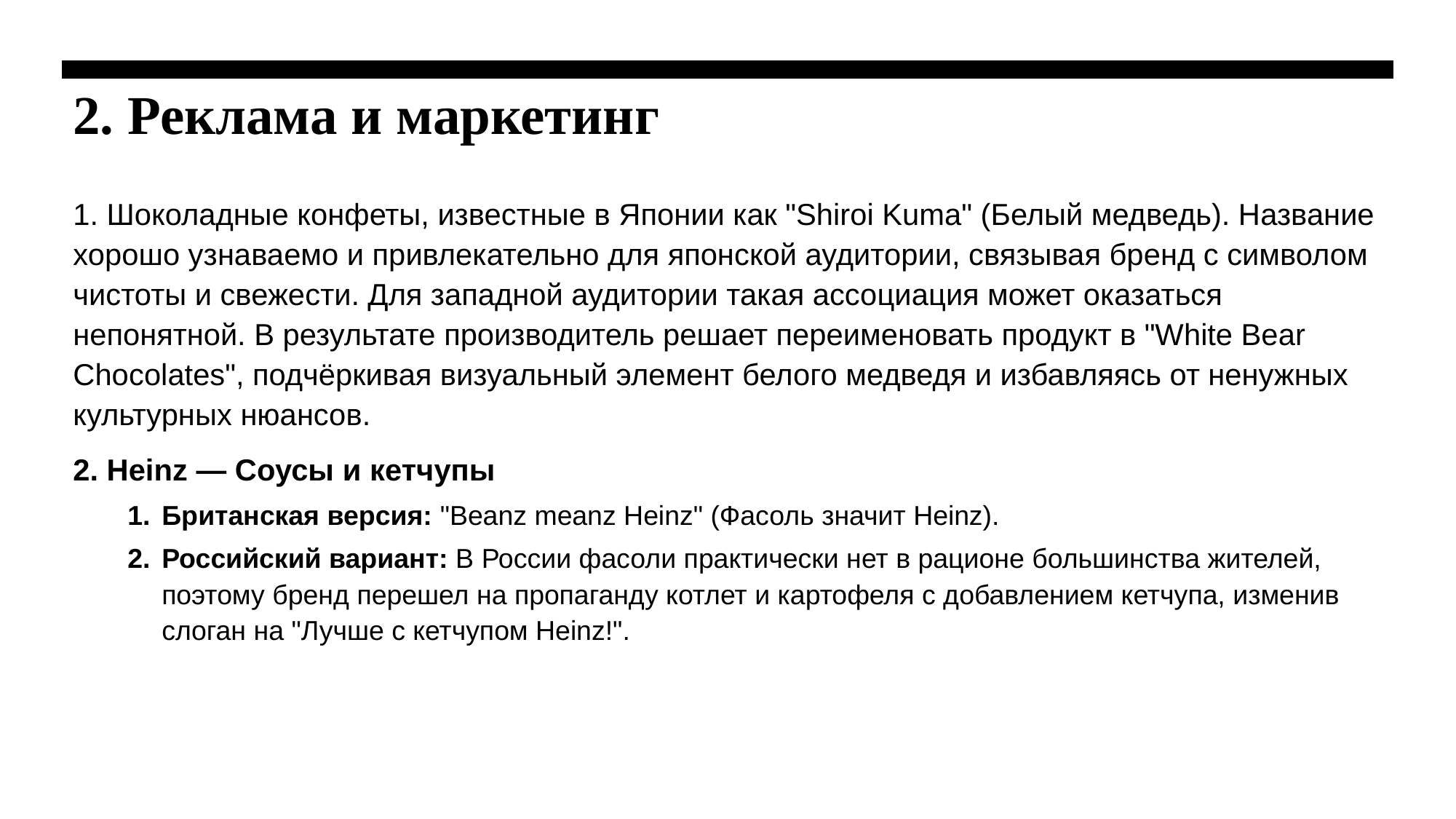

# 2. Реклама и маркетинг
1. Шоколадные конфеты, известные в Японии как "Shiroi Kuma" (Белый медведь). Название хорошо узнаваемо и привлекательно для японской аудитории, связывая бренд с символом чистоты и свежести. Для западной аудитории такая ассоциация может оказаться непонятной. В результате производитель решает переименовать продукт в "White Bear Chocolates", подчёркивая визуальный элемент белого медведя и избавляясь от ненужных культурных нюансов.
2. Heinz — Соусы и кетчупы
Британская версия: "Beanz meanz Heinz" (Фасоль значит Heinz).
Российский вариант: В России фасоли практически нет в рационе большинства жителей, поэтому бренд перешел на пропаганду котлет и картофеля с добавлением кетчупа, изменив слоган на "Лучше с кетчупом Heinz!".